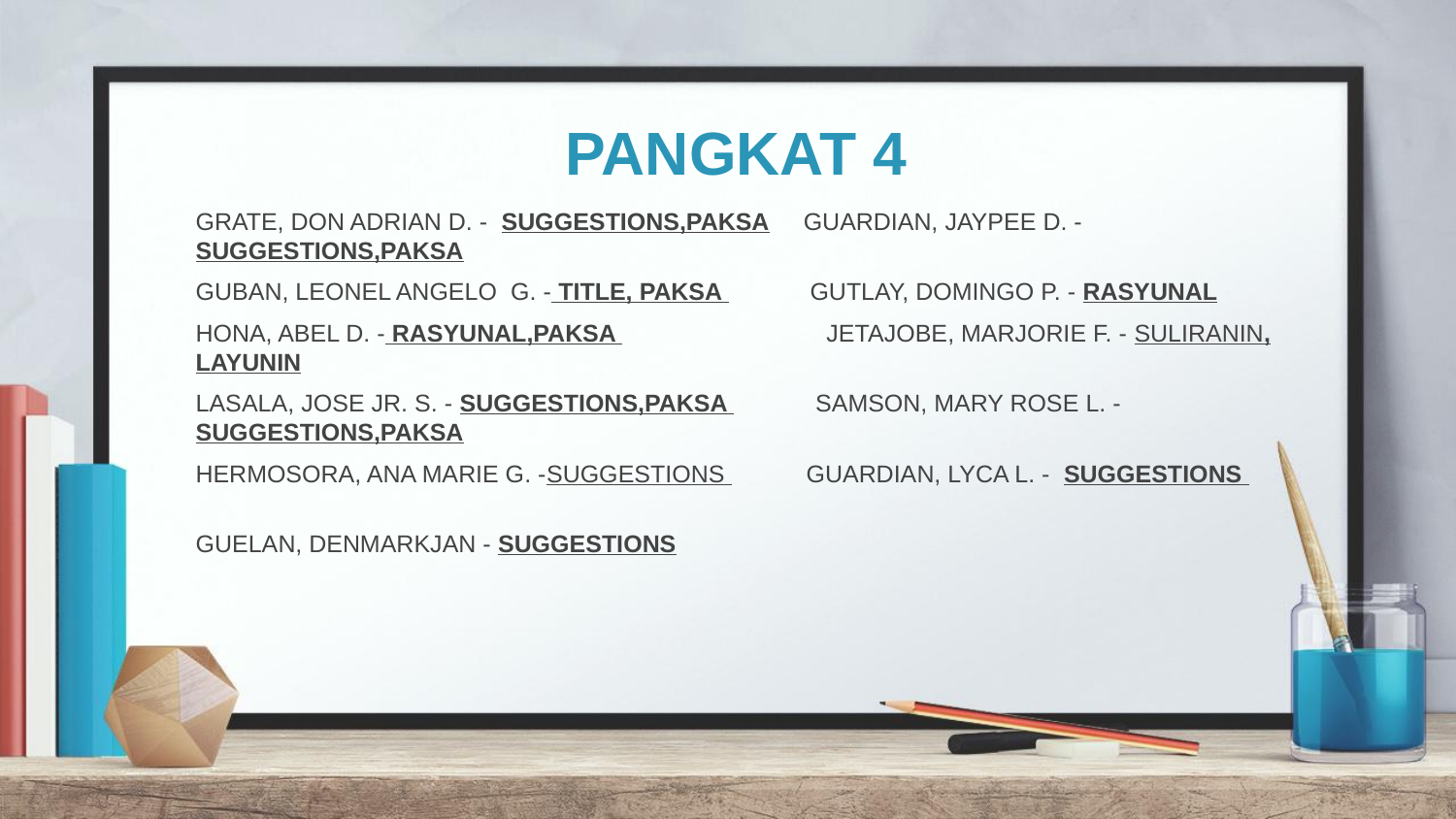

# PANGKAT 4
GRATE, DON ADRIAN D. -  SUGGESTIONS,PAKSA     GUARDIAN, JAYPEE D. -  SUGGESTIONS,PAKSA
GUBAN, LEONEL ANGELO  G. - TITLE, PAKSA             GUTLAY, DOMINGO P. - RASYUNAL
HONA, ABEL D. - RASYUNAL,PAKSA                               JETAJOBE, MARJORIE F. - SULIRANIN, LAYUNIN
LASALA, JOSE JR. S. - SUGGESTIONS,PAKSA             SAMSON, MARY ROSE L. -  SUGGESTIONS,PAKSA
HERMOSORA, ANA MARIE G. -SUGGESTIONS            GUARDIAN, LYCA L. -  SUGGESTIONS
GUELAN, DENMARKJAN - SUGGESTIONS
6